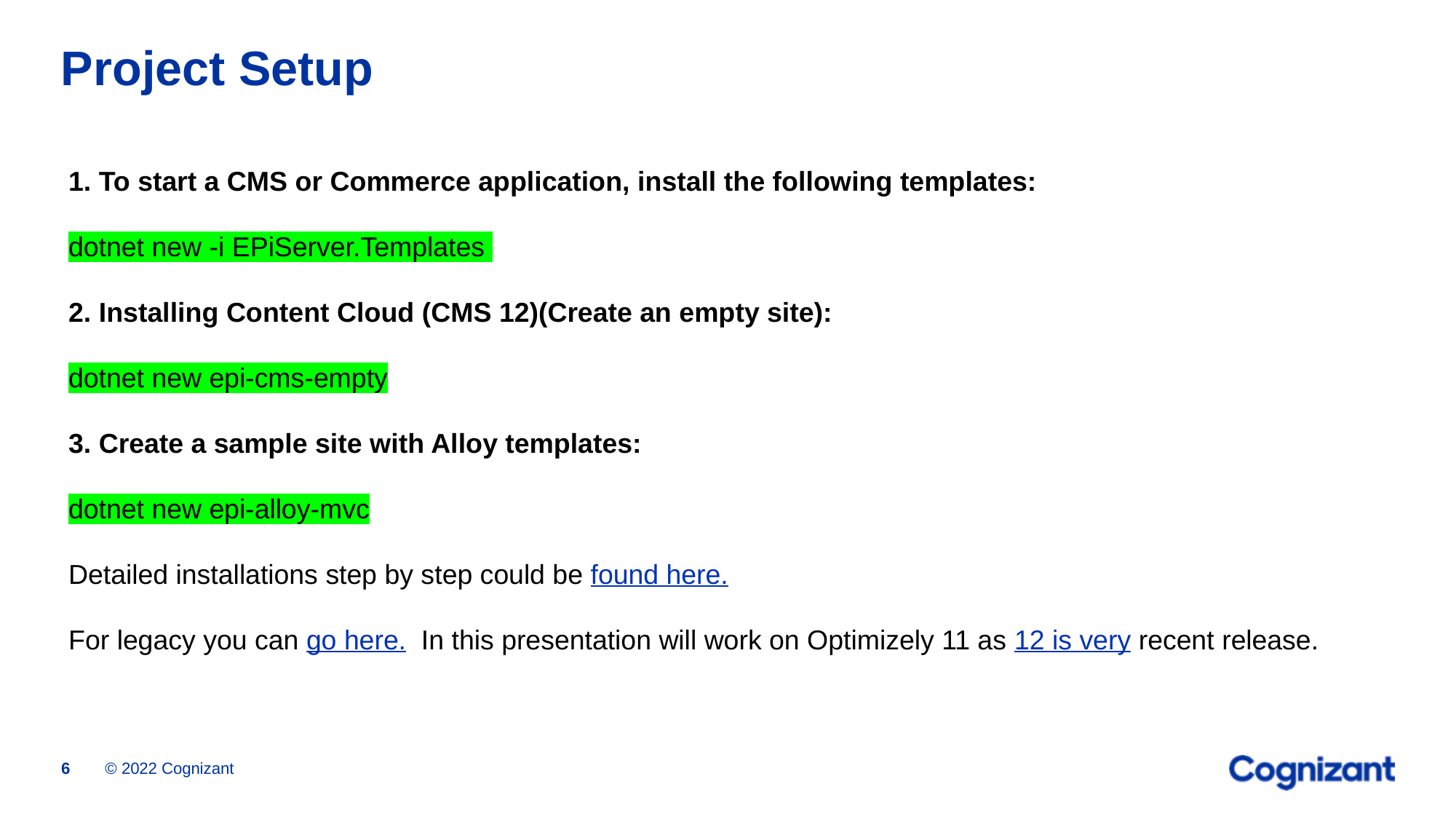

# Project Setup

1. To start a CMS or Commerce application, install the following templates:

dotnet new -i EPiServer.Templates

2. Installing Content Cloud (CMS 12)(Create an empty site):

dotnet new epi-cms-empty

3. Create a sample site with Alloy templates:

dotnet new epi-alloy-mvc

Detailed installations step by step could be found here.

For legacy you can go here.  In this presentation will work on Optimizely 11 as 12 is very recent release.

© 2022 Cognizant
6